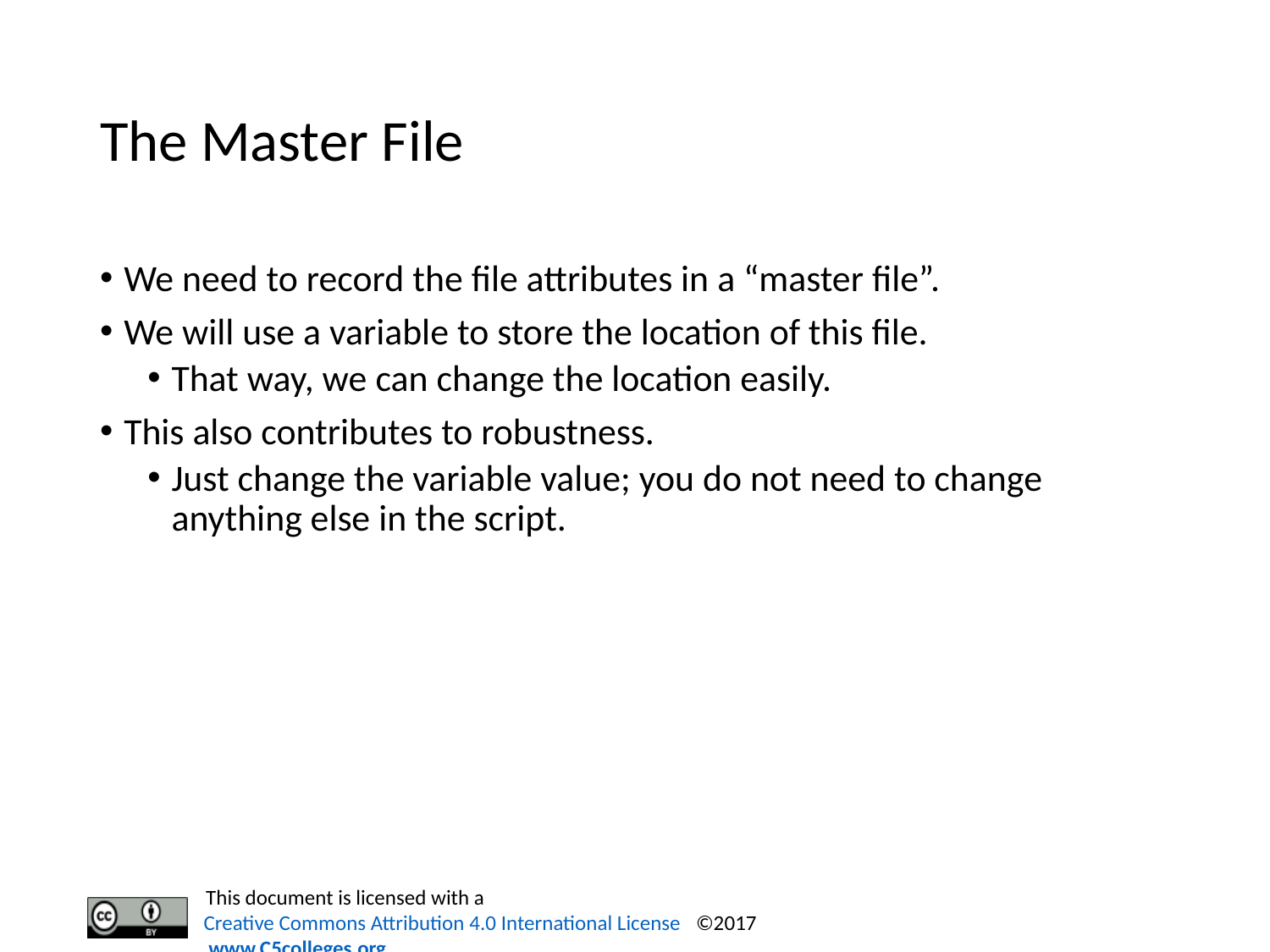

# The Master File
We need to record the file attributes in a “master file”.
We will use a variable to store the location of this file.
That way, we can change the location easily.
This also contributes to robustness.
Just change the variable value; you do not need to change anything else in the script.